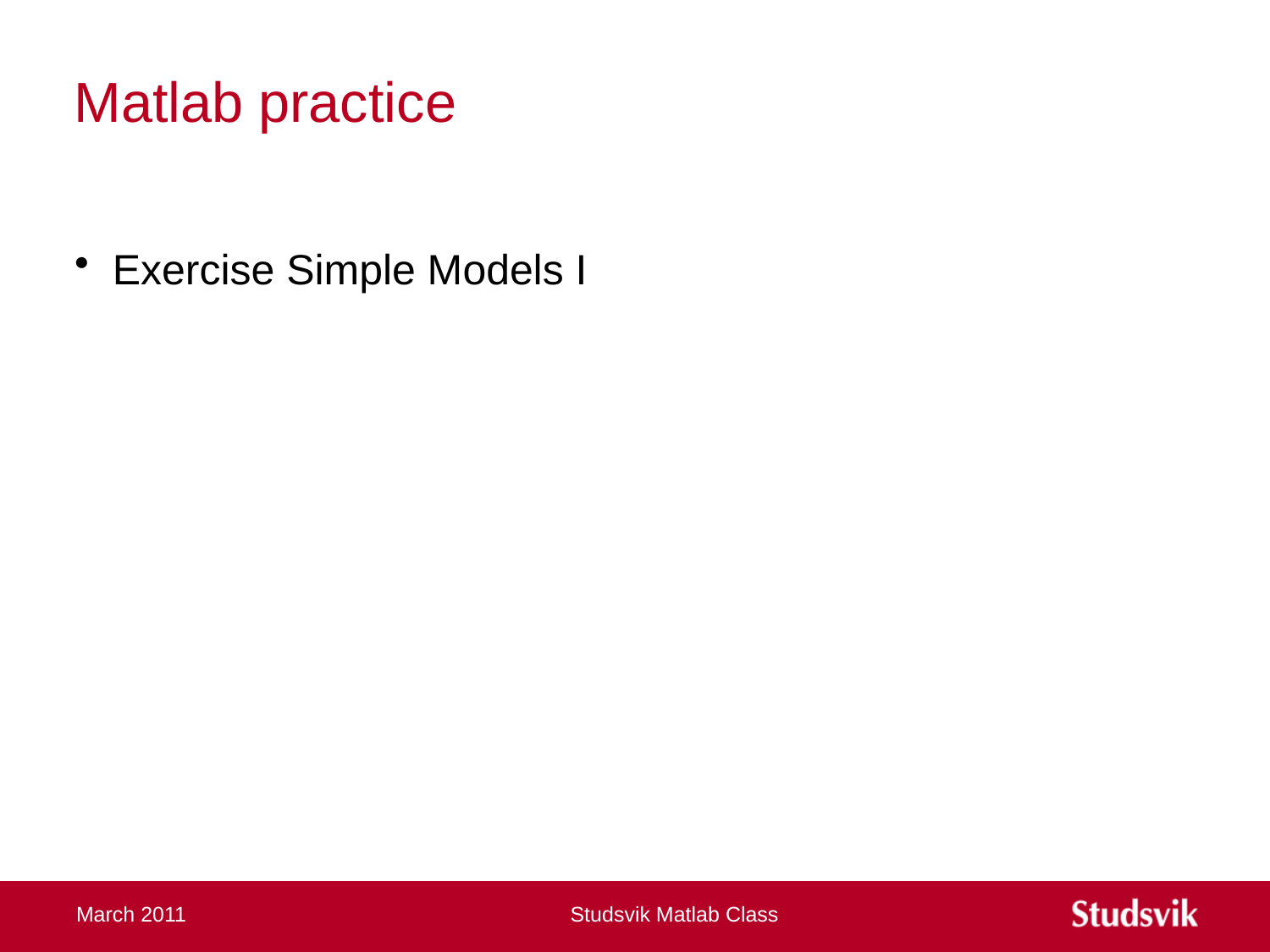

# Matlab practice
Exercise Simple Models I
March 2011
Studsvik Matlab Class